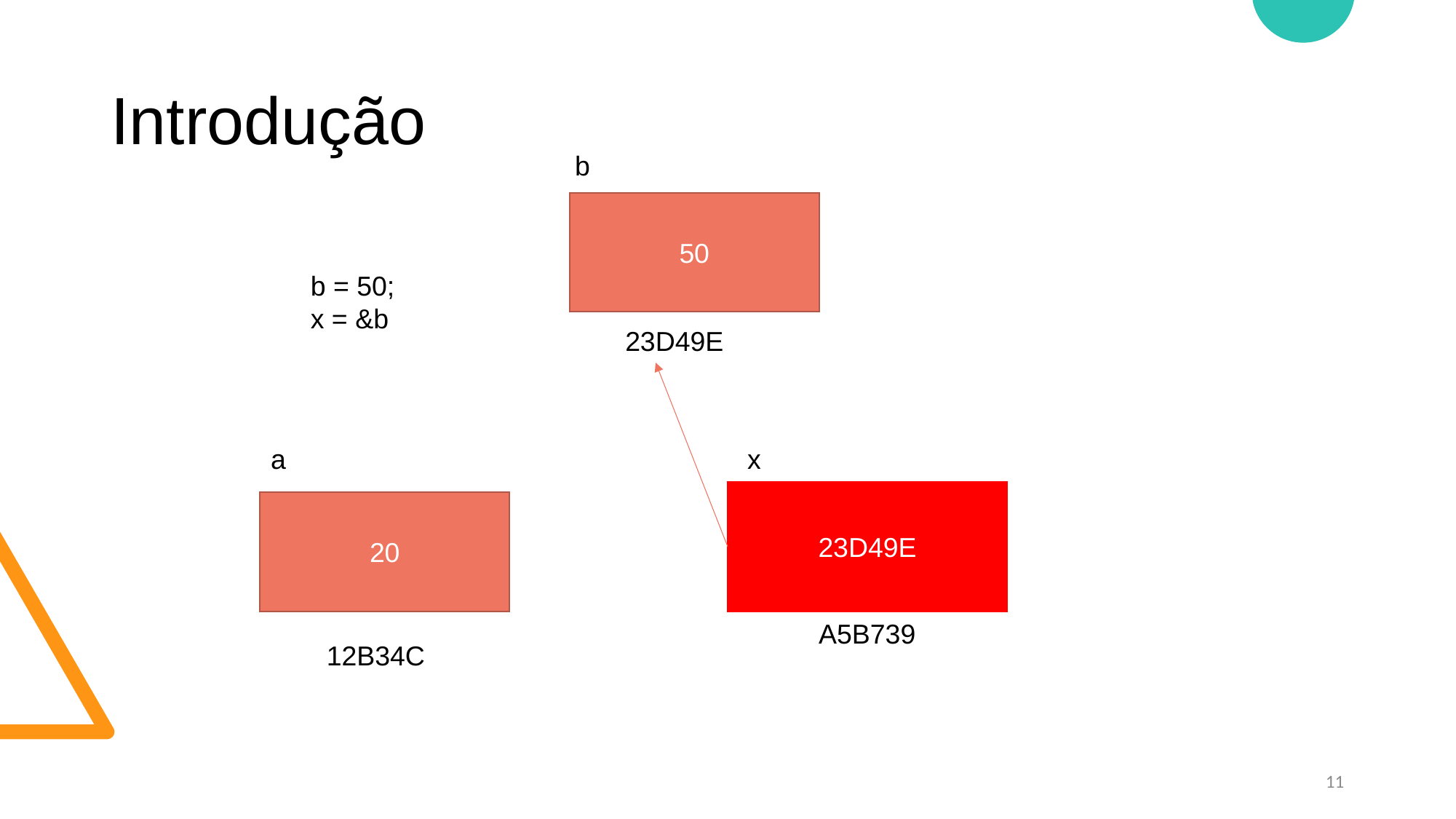

# Introdução
b
50
b = 50;
x = &b
23D49E
a
x
23D49E
20
A5B739
12B34C
11